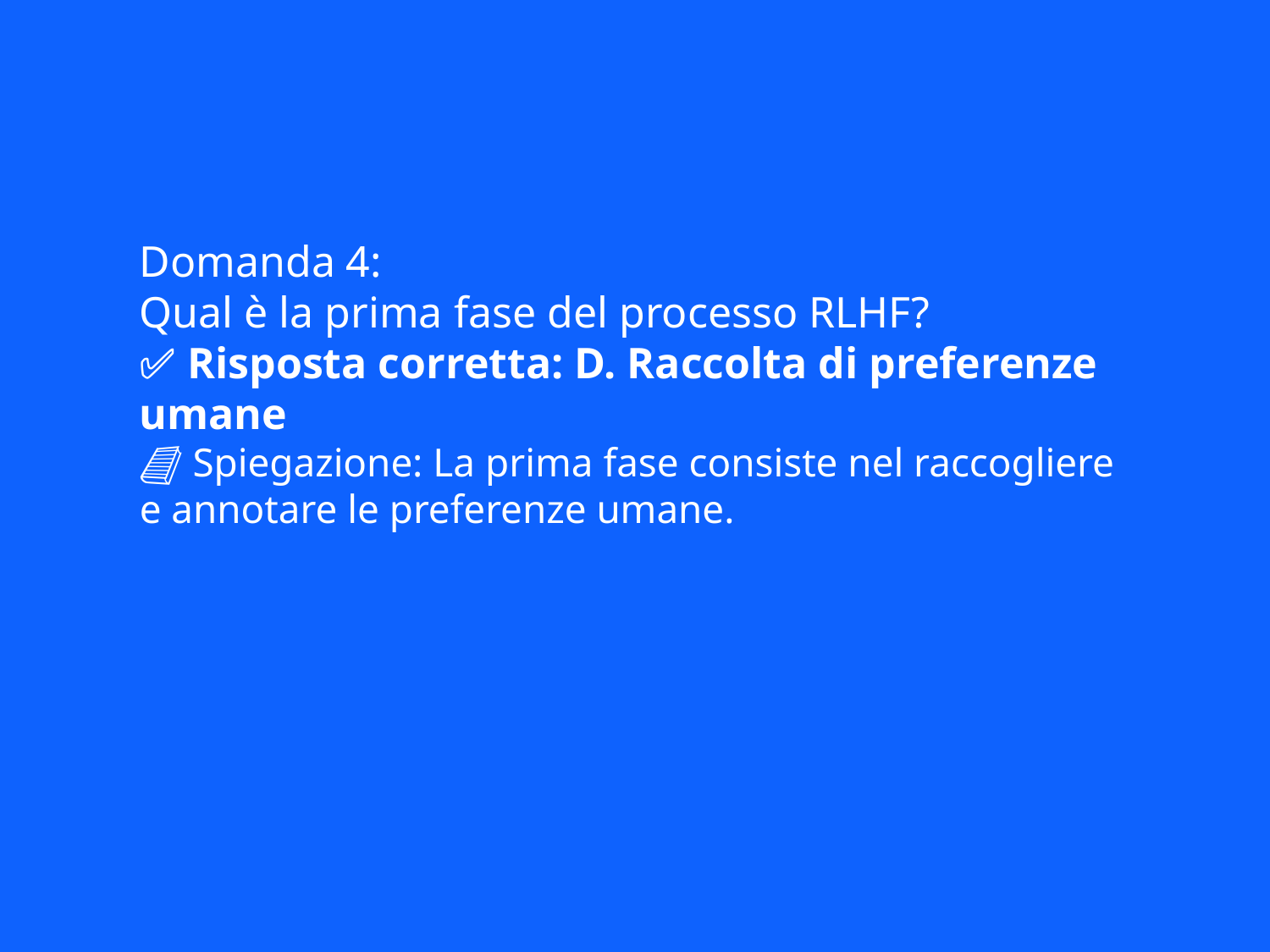

Domanda 4:
Qual è la prima fase del processo RLHF?
✅ Risposta corretta: D. Raccolta di preferenze umane
📘 Spiegazione: La prima fase consiste nel raccogliere e annotare le preferenze umane.